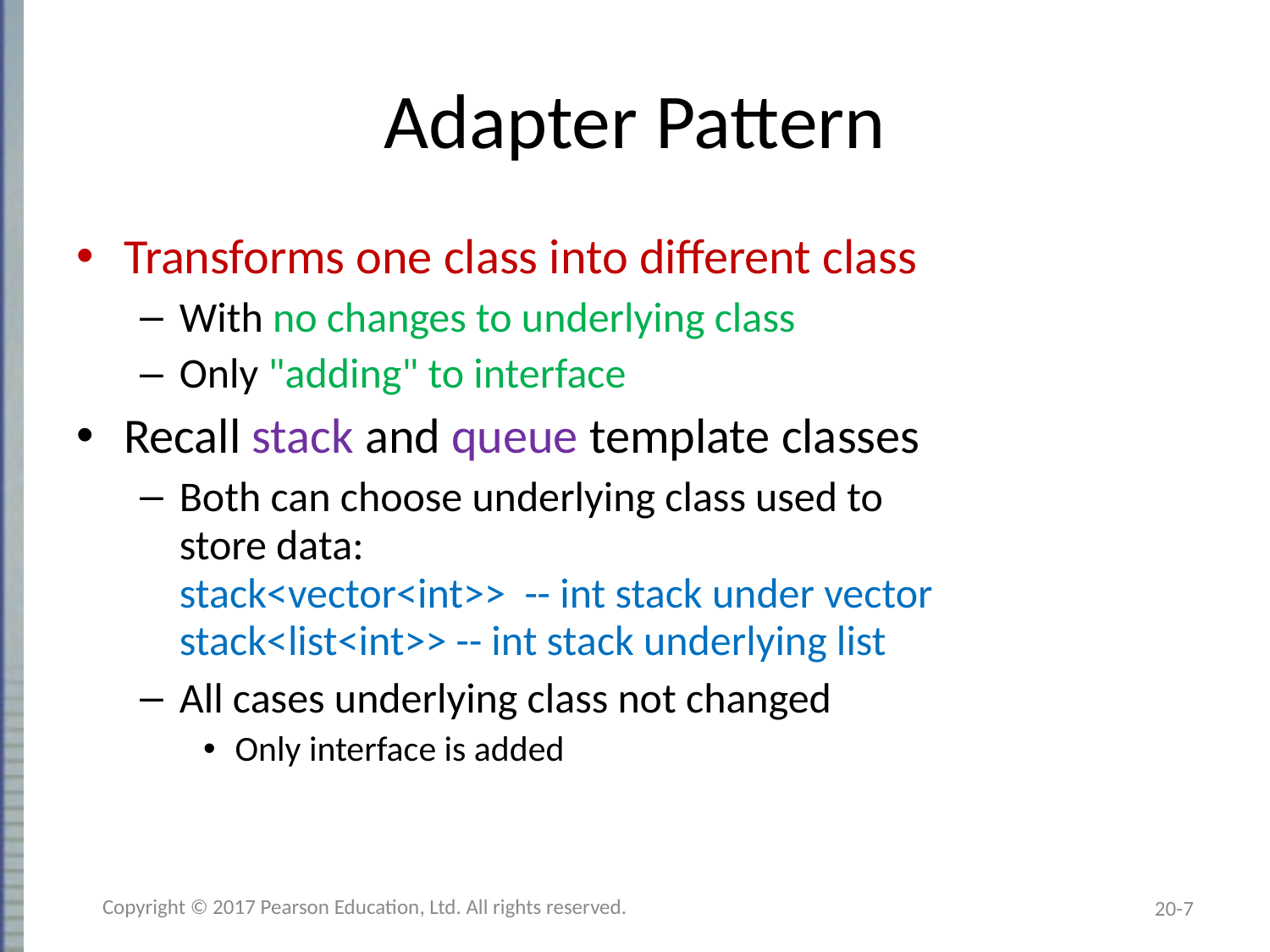

# Adapter Pattern
Transforms one class into different class
With no changes to underlying class
Only "adding" to interface
Recall stack and queue template classes
Both can choose underlying class used to
store data:
stack<vector<int>>  -- int stack under vector
stack<list<int>> -- int stack underlying list
All cases underlying class not changed
Only interface is added
Copyright © 2017 Pearson Education, Ltd. All rights reserved.
20-7